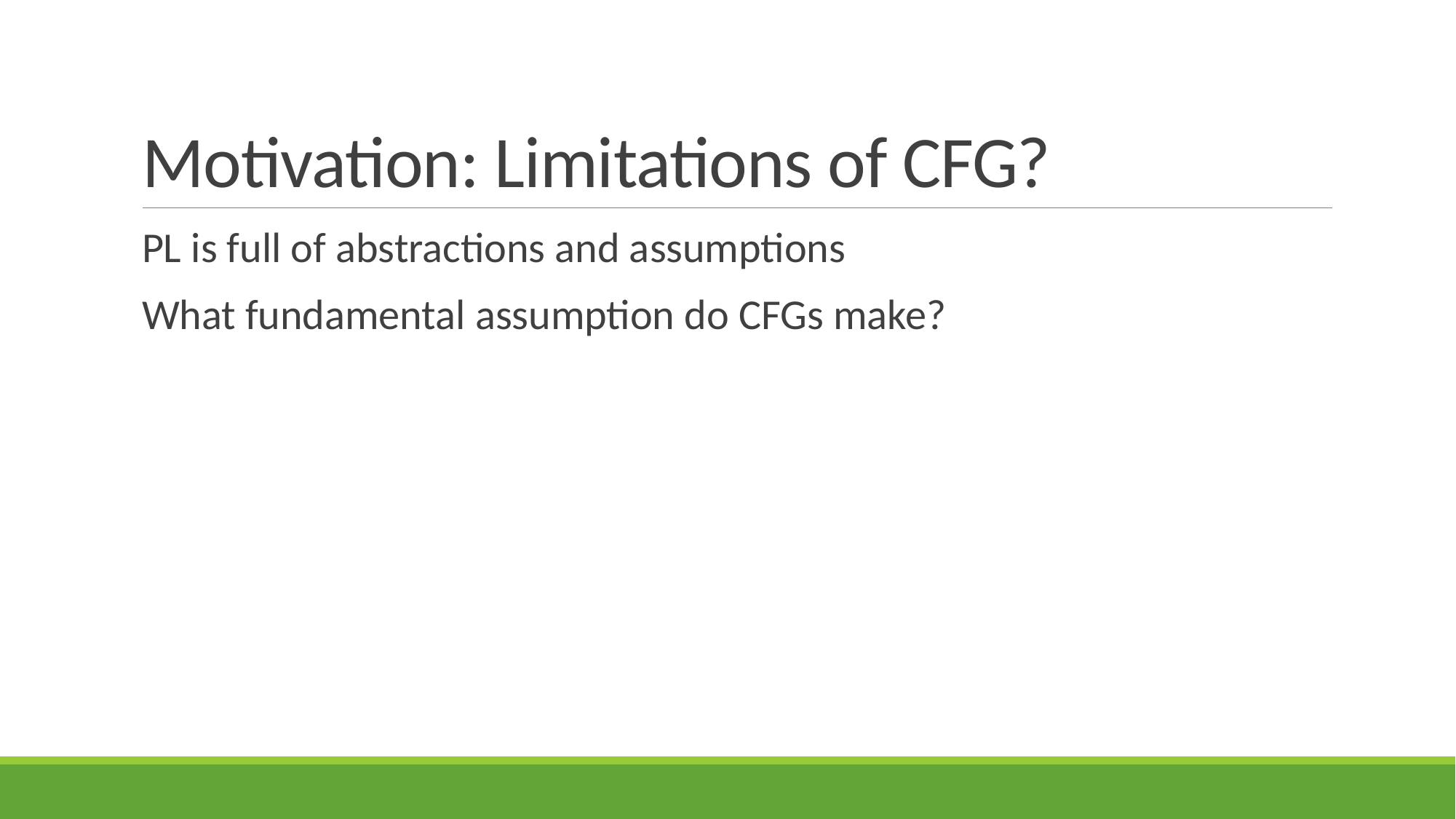

# Motivation: Limitations of CFG?
PL is full of abstractions and assumptions
What fundamental assumption do CFGs make?